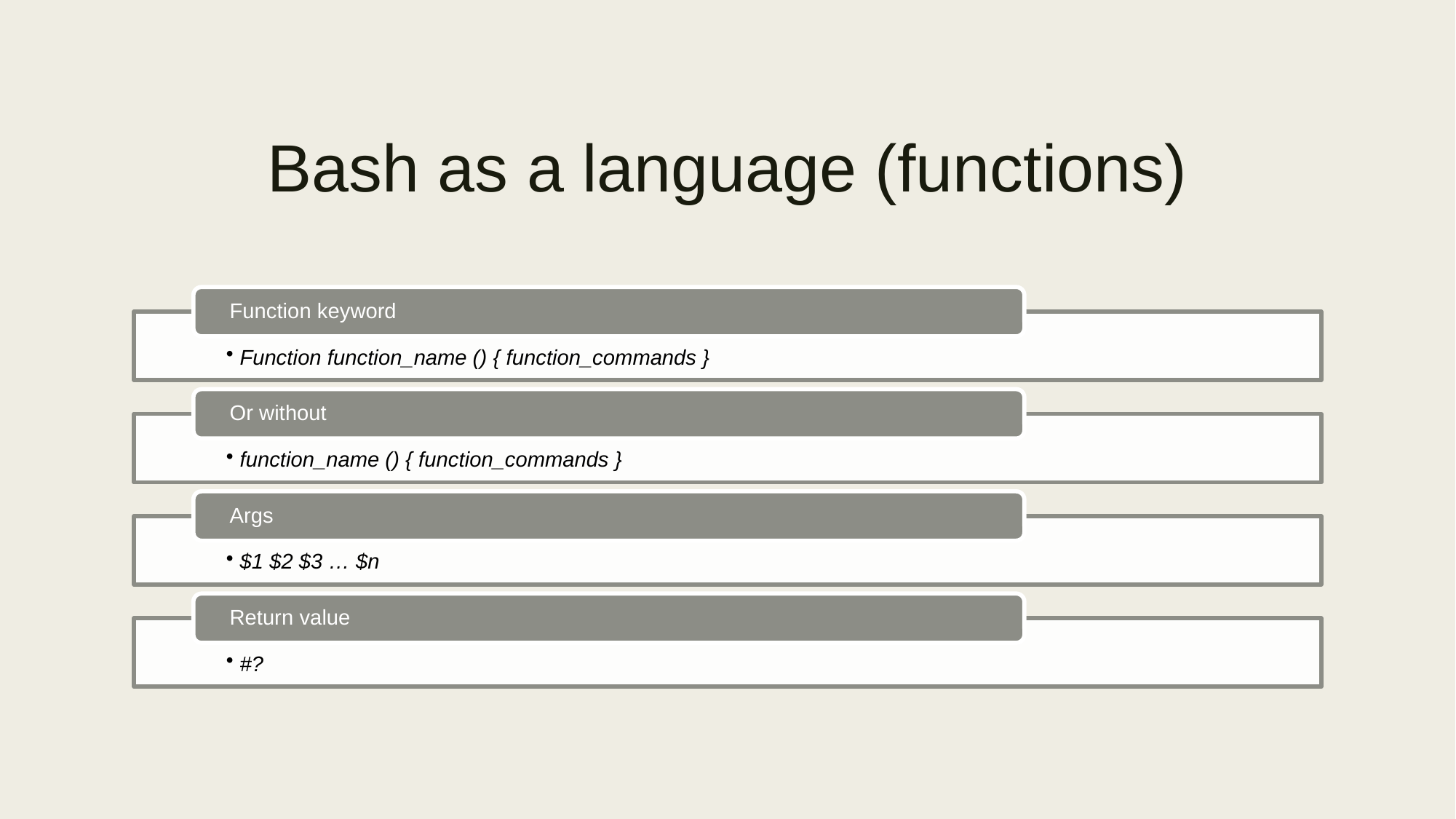

# Bash as a language (functions)
Function function_name () { function_commands }
Function keyword
function_name () { function_commands }
Or without
$1 $2 $3 … $n
Args
#?
Return value